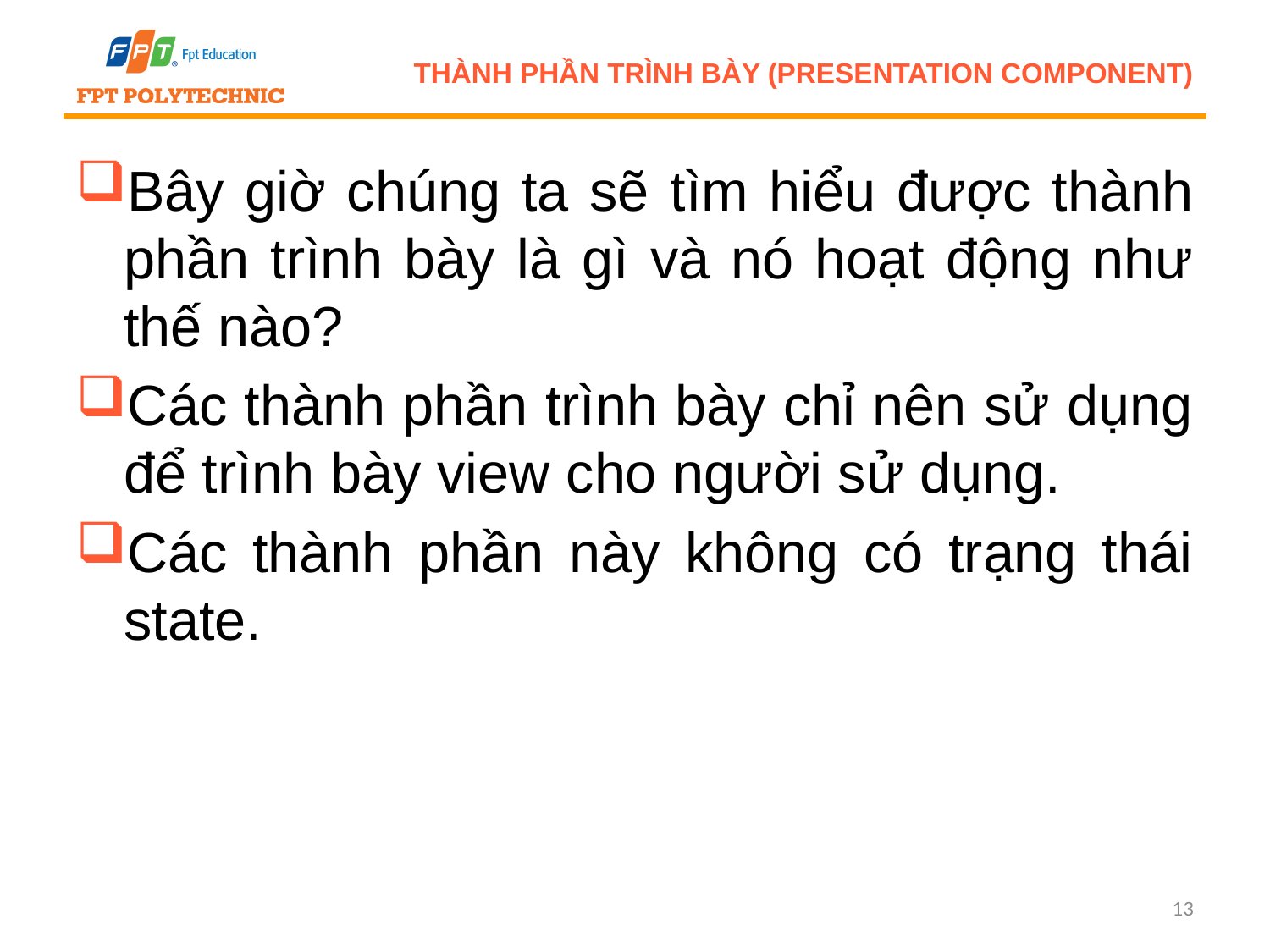

# Thành phần trình bày (presentation Component)
Bây giờ chúng ta sẽ tìm hiểu được thành phần trình bày là gì và nó hoạt động như thế nào?
Các thành phần trình bày chỉ nên sử dụng để trình bày view cho người sử dụng.
Các thành phần này không có trạng thái state.

13